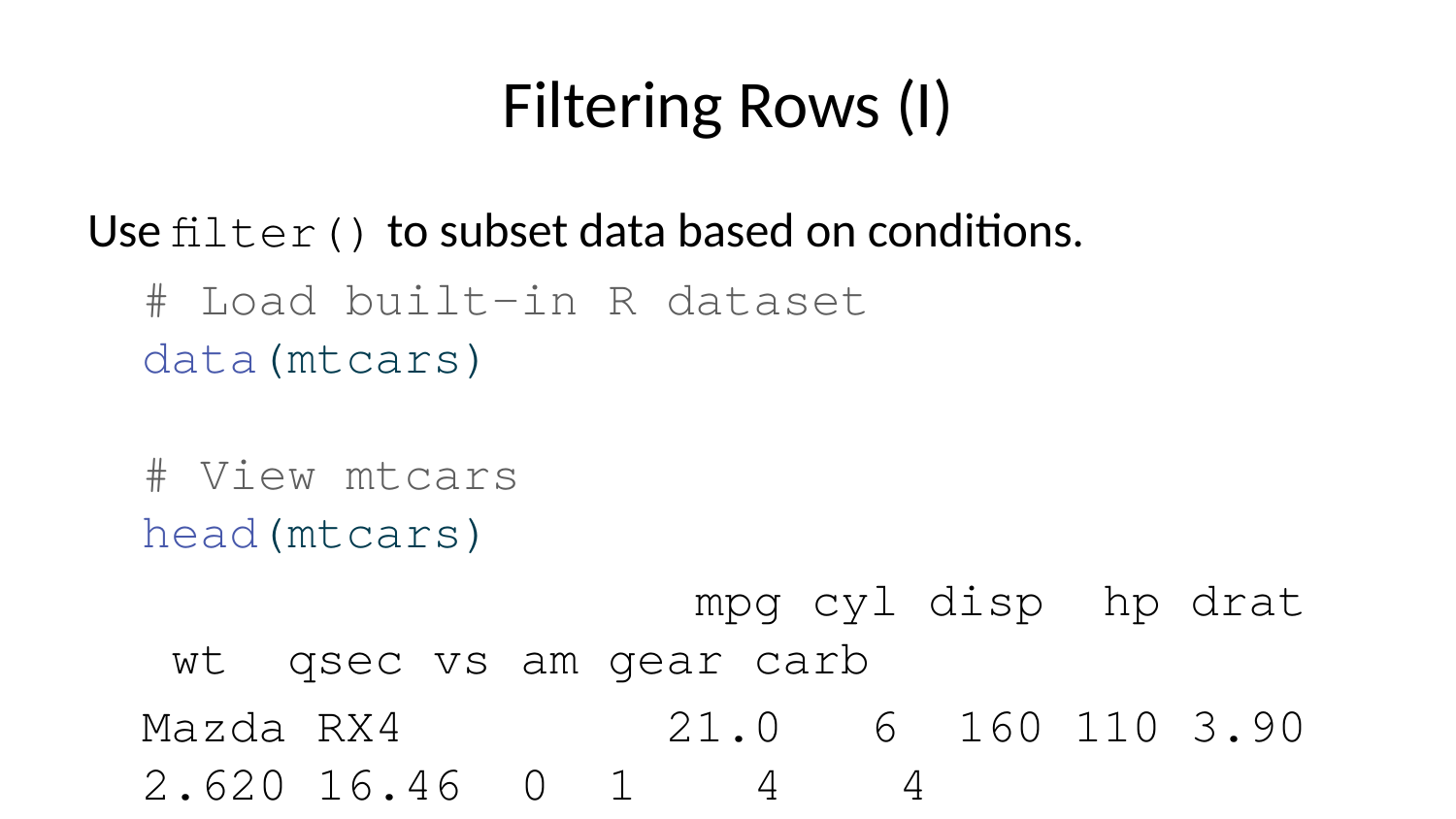

# Filtering Rows (I)
Use filter() to subset data based on conditions.
# Load built-in R dataset data(mtcars) # View mtcars head(mtcars)
                   mpg cyl disp  hp drat    wt  qsec vs am gear carb
Mazda RX4         21.0   6  160 110 3.90 2.620 16.46  0  1    4    4
Mazda RX4 Wag     21.0   6  160 110 3.90 2.875 17.02  0  1    4    4
Datsun 710        22.8   4  108  93 3.85 2.320 18.61  1  1    4    1
Hornet 4 Drive    21.4   6  258 110 3.08 3.215 19.44  1  0    3    1
Hornet Sportabout 18.7   8  360 175 3.15 3.440 17.02  0  0    3    2
Valiant           18.1   6  225 105 2.76 3.460 20.22  1  0    3    1
# Filter for rows where mpg is greater than 20 mtcars %>% filter(mpg > 20) %>% head()
                mpg cyl  disp  hp drat    wt  qsec vs am gear carb
Mazda RX4      21.0   6 160.0 110 3.90 2.620 16.46  0  1    4    4
Mazda RX4 Wag  21.0   6 160.0 110 3.90 2.875 17.02  0  1    4    4
Datsun 710     22.8   4 108.0  93 3.85 2.320 18.61  1  1    4    1
Hornet 4 Drive 21.4   6 258.0 110 3.08 3.215 19.44  1  0    3    1
Merc 240D      24.4   4 146.7  62 3.69 3.190 20.00  1  0    4    2
Merc 230       22.8   4 140.8  95 3.92 3.150 22.90  1  0    4    2